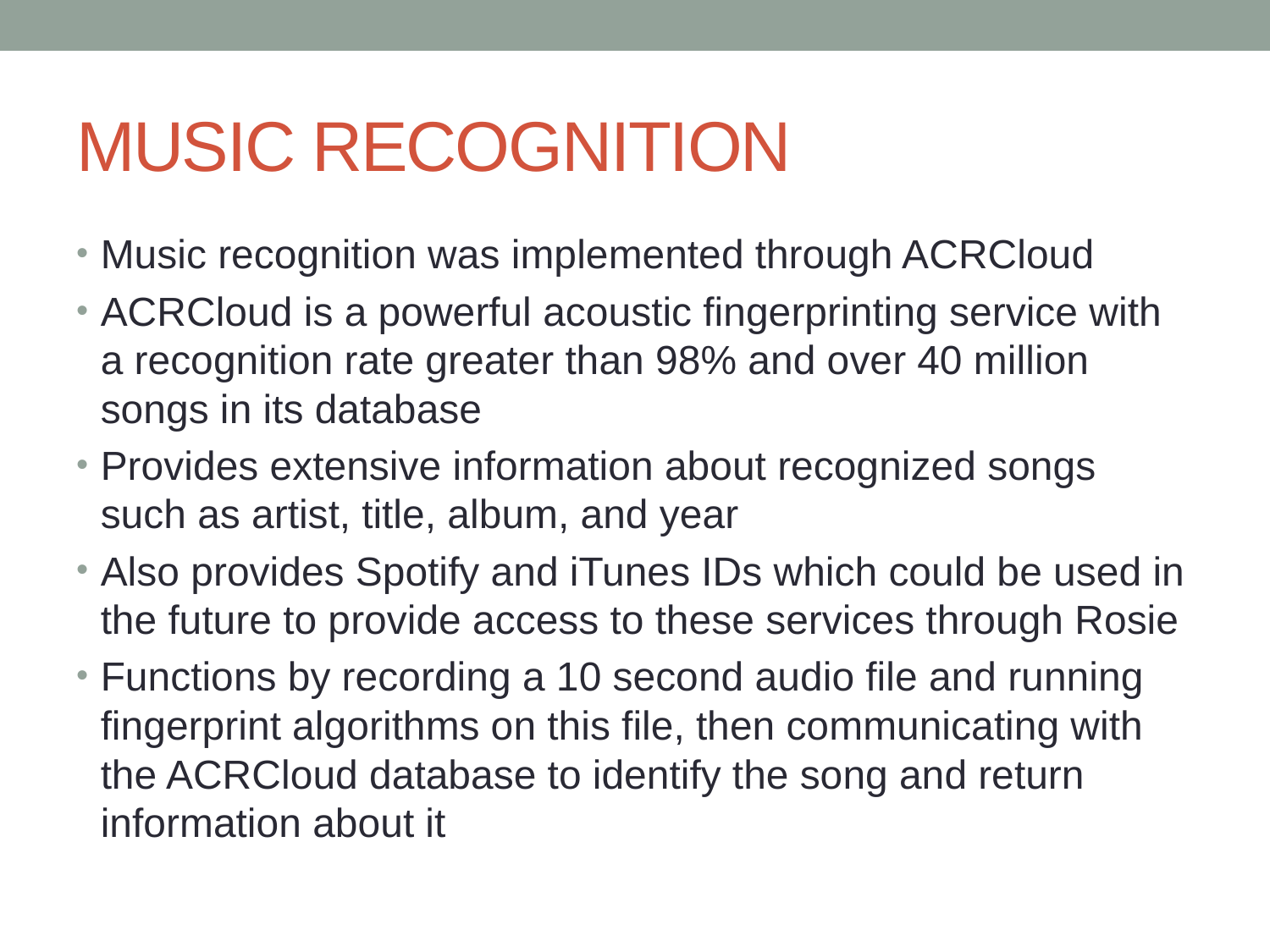

# MUSIC RECOGNITION
Music recognition was implemented through ACRCloud
ACRCloud is a powerful acoustic fingerprinting service with a recognition rate greater than 98% and over 40 million songs in its database
Provides extensive information about recognized songs such as artist, title, album, and year
Also provides Spotify and iTunes IDs which could be used in the future to provide access to these services through Rosie
Functions by recording a 10 second audio file and running fingerprint algorithms on this file, then communicating with the ACRCloud database to identify the song and return information about it